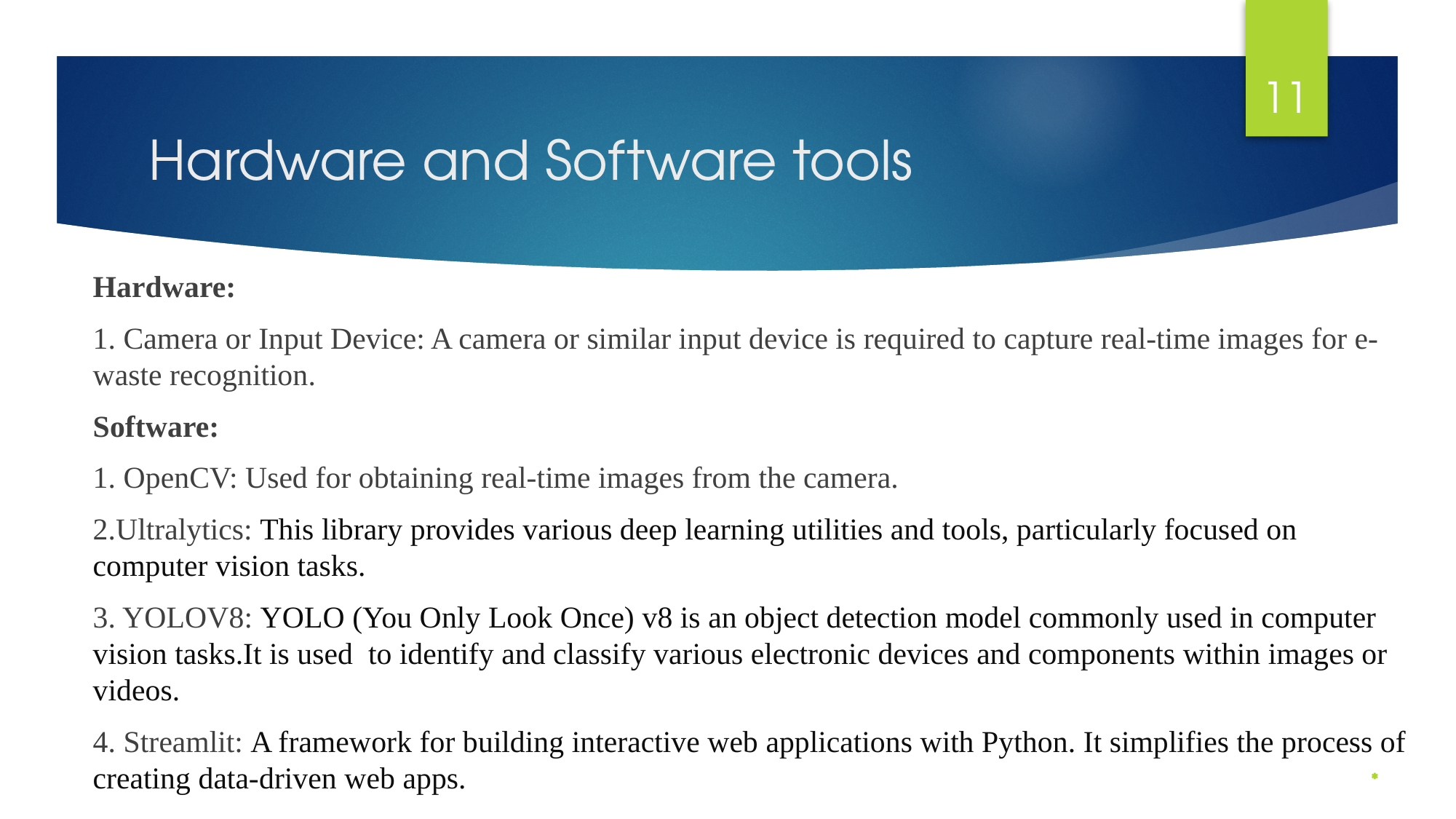

11
# Hardware and Software tools
Hardware:
1. Camera or Input Device: A camera or similar input device is required to capture real-time images for e-waste recognition.
Software:
1. OpenCV: Used for obtaining real-time images from the camera.
2.Ultralytics: This library provides various deep learning utilities and tools, particularly focused on computer vision tasks.
3. YOLOV8: YOLO (You Only Look Once) v8 is an object detection model commonly used in computer vision tasks.It is used  to identify and classify various electronic devices and components within images or videos.
4. Streamlit: A framework for building interactive web applications with Python. It simplifies the process of creating data-driven web apps.

*